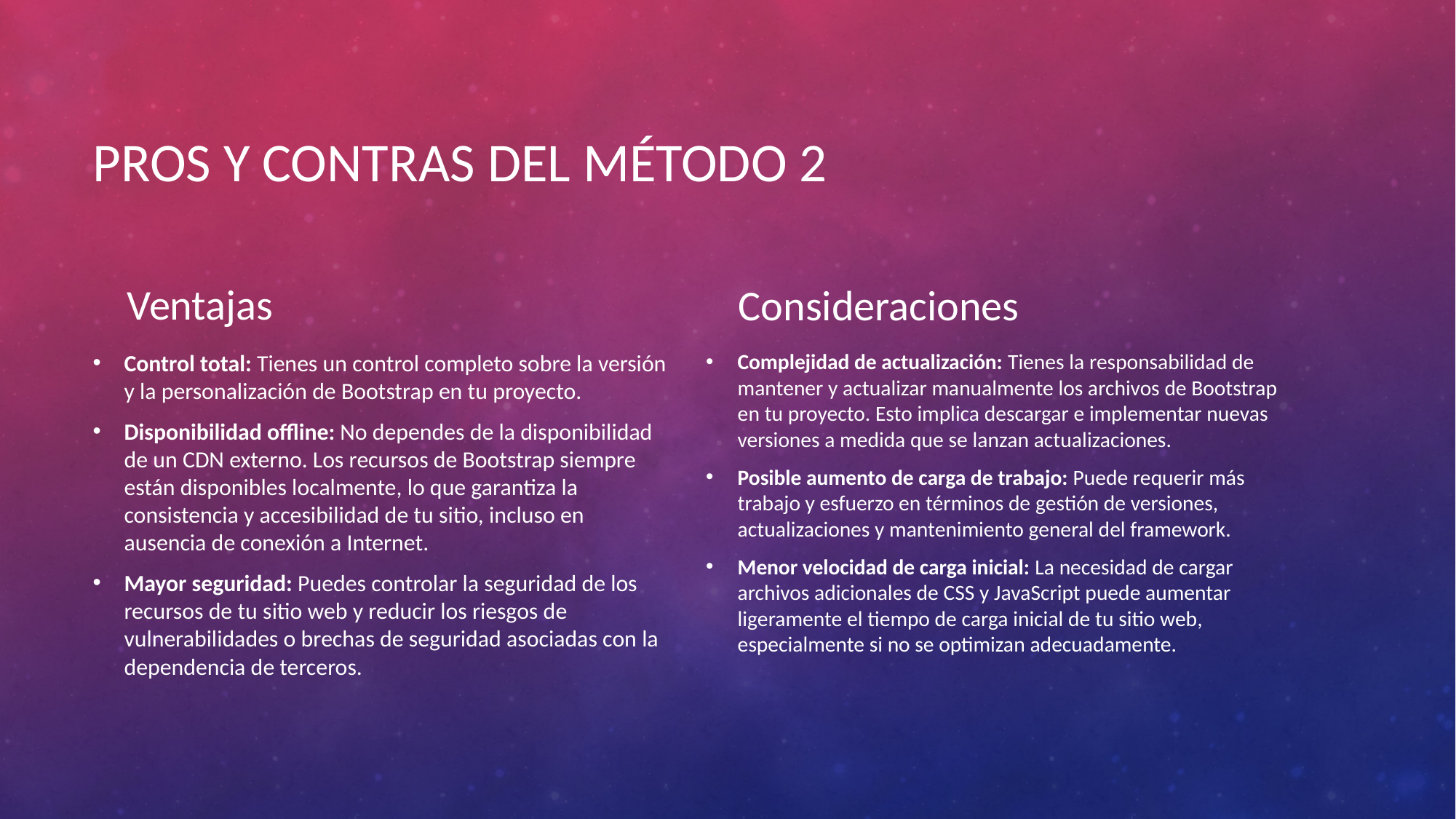

# Pros y Contras del método 2
Ventajas
Consideraciones
Control total: Tienes un control completo sobre la versión y la personalización de Bootstrap en tu proyecto.
Disponibilidad offline: No dependes de la disponibilidad de un CDN externo. Los recursos de Bootstrap siempre están disponibles localmente, lo que garantiza la consistencia y accesibilidad de tu sitio, incluso en ausencia de conexión a Internet.
Mayor seguridad: Puedes controlar la seguridad de los recursos de tu sitio web y reducir los riesgos de vulnerabilidades o brechas de seguridad asociadas con la dependencia de terceros.
Complejidad de actualización: Tienes la responsabilidad de mantener y actualizar manualmente los archivos de Bootstrap en tu proyecto. Esto implica descargar e implementar nuevas versiones a medida que se lanzan actualizaciones.
Posible aumento de carga de trabajo: Puede requerir más trabajo y esfuerzo en términos de gestión de versiones, actualizaciones y mantenimiento general del framework.
Menor velocidad de carga inicial: La necesidad de cargar archivos adicionales de CSS y JavaScript puede aumentar ligeramente el tiempo de carga inicial de tu sitio web, especialmente si no se optimizan adecuadamente.